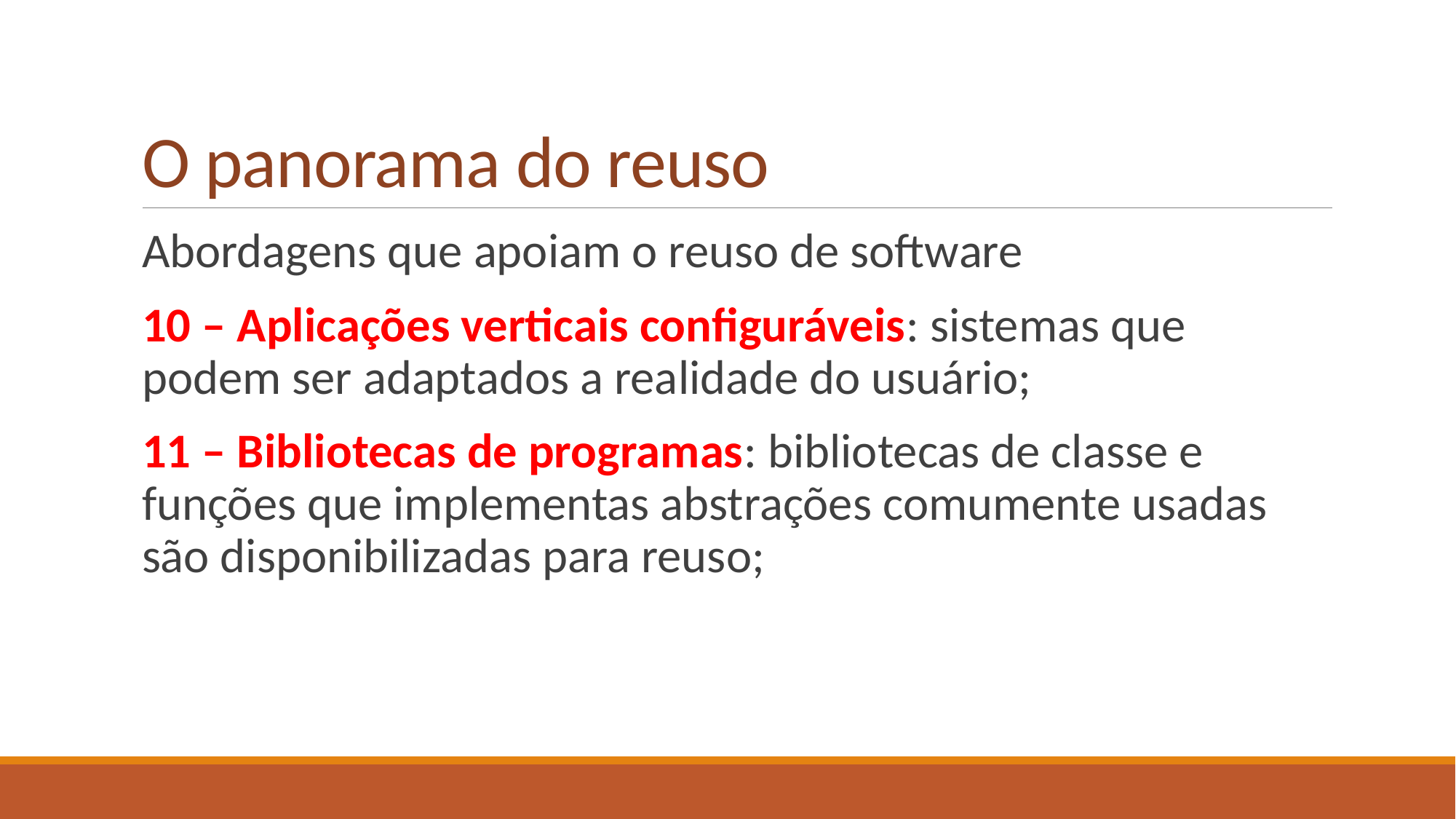

# O panorama do reuso
Abordagens que apoiam o reuso de software
10 – Aplicações verticais configuráveis: sistemas que podem ser adaptados a realidade do usuário;
11 – Bibliotecas de programas: bibliotecas de classe e funções que implementas abstrações comumente usadas são disponibilizadas para reuso;